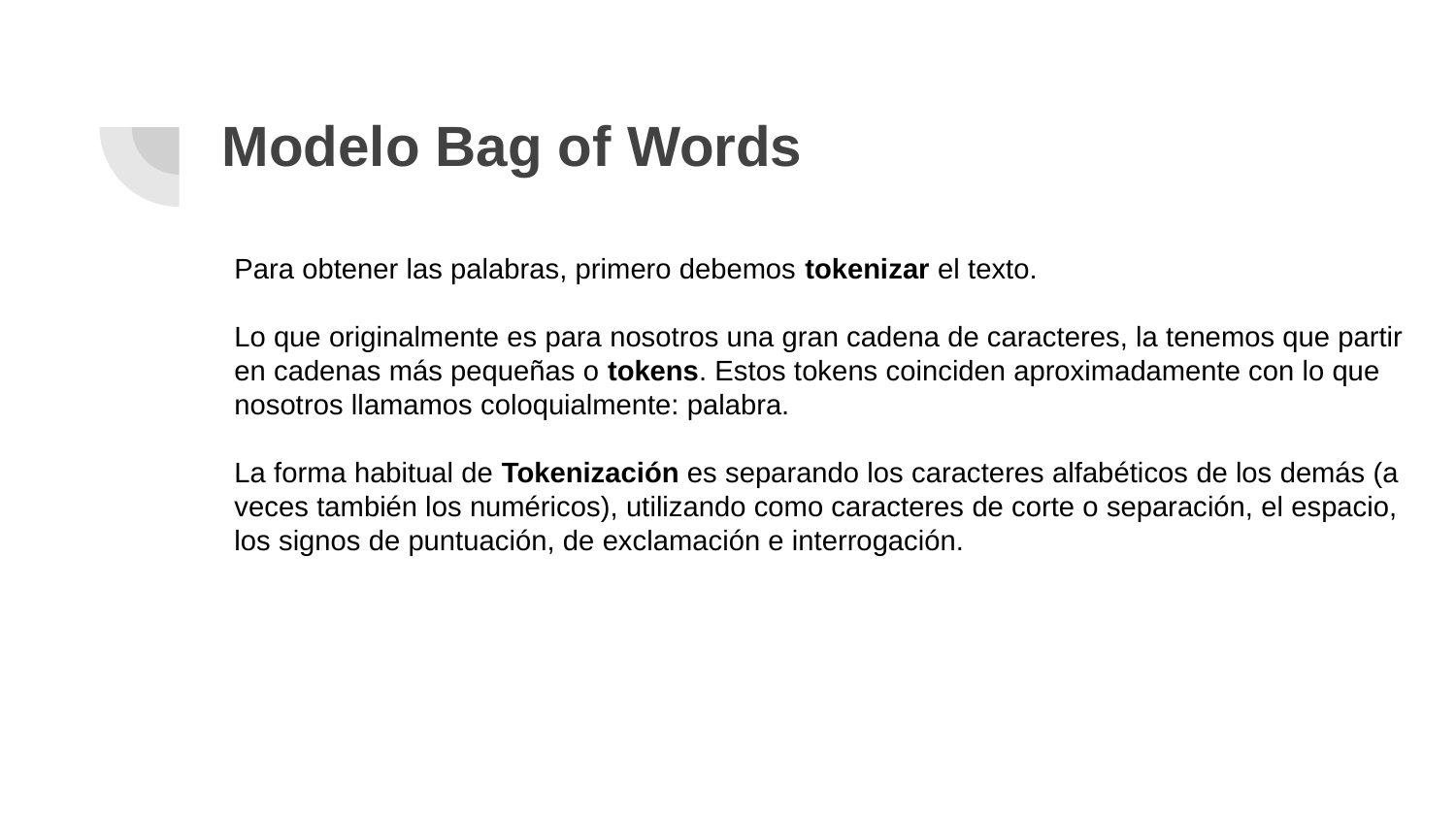

# Modelo Bag of Words

Para obtener las palabras, primero debemos tokenizar el texto.

Lo que originalmente es para nosotros una gran cadena de caracteres, la tenemos que partir en cadenas más pequeñas o tokens. Estos tokens coinciden aproximadamente con lo que nosotros llamamos coloquialmente: palabra.

La forma habitual de Tokenización es separando los caracteres alfabéticos de los demás (a veces también los numéricos), utilizando como caracteres de corte o separación, el espacio, los signos de puntuación, de exclamación e interrogación.